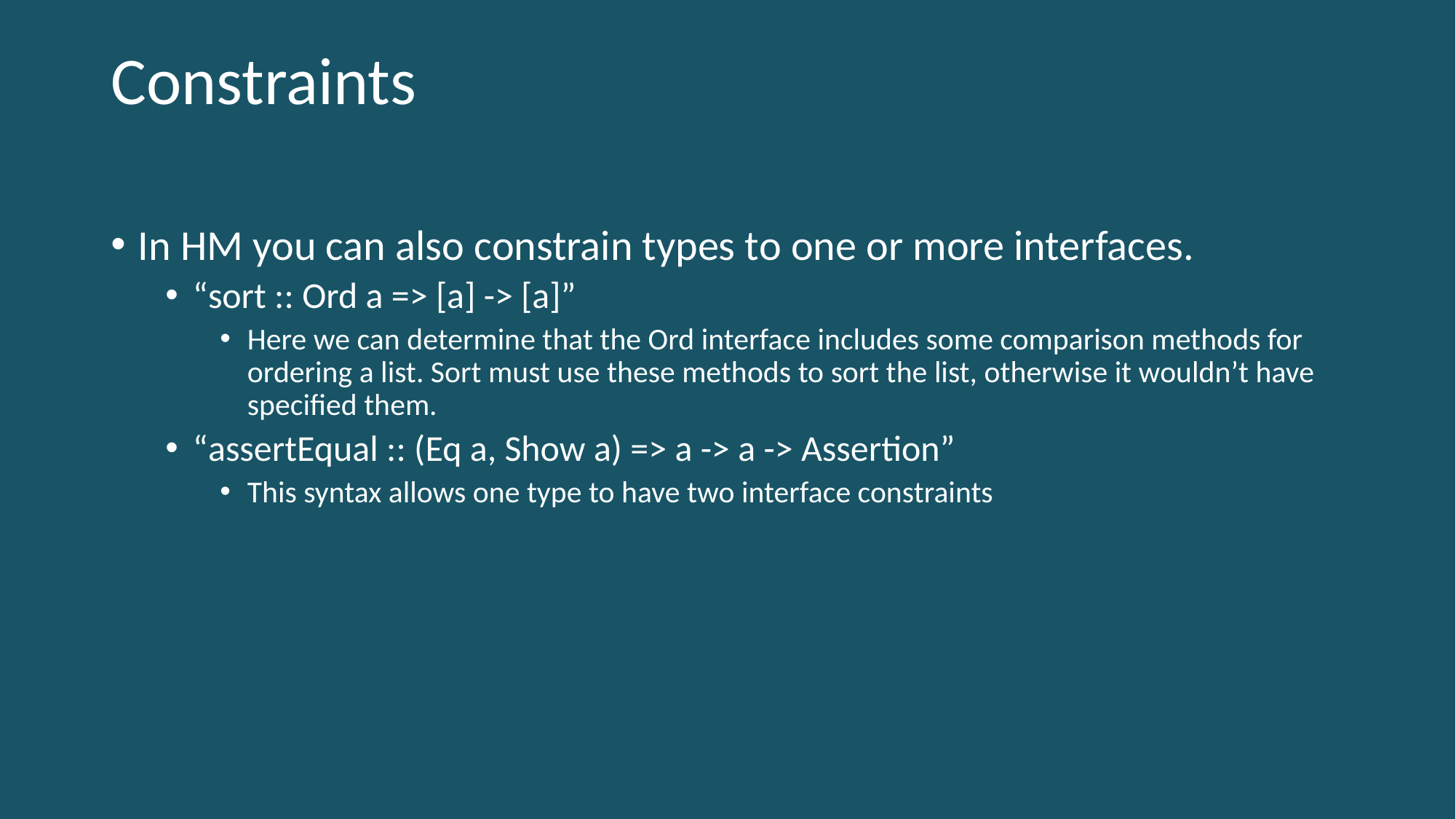

# Constraints
In HM you can also constrain types to one or more interfaces.
“sort :: Ord a => [a] -> [a]”
Here we can determine that the Ord interface includes some comparison methods for ordering a list. Sort must use these methods to sort the list, otherwise it wouldn’t have specified them.
“assertEqual :: (Eq a, Show a) => a -> a -> Assertion”
This syntax allows one type to have two interface constraints